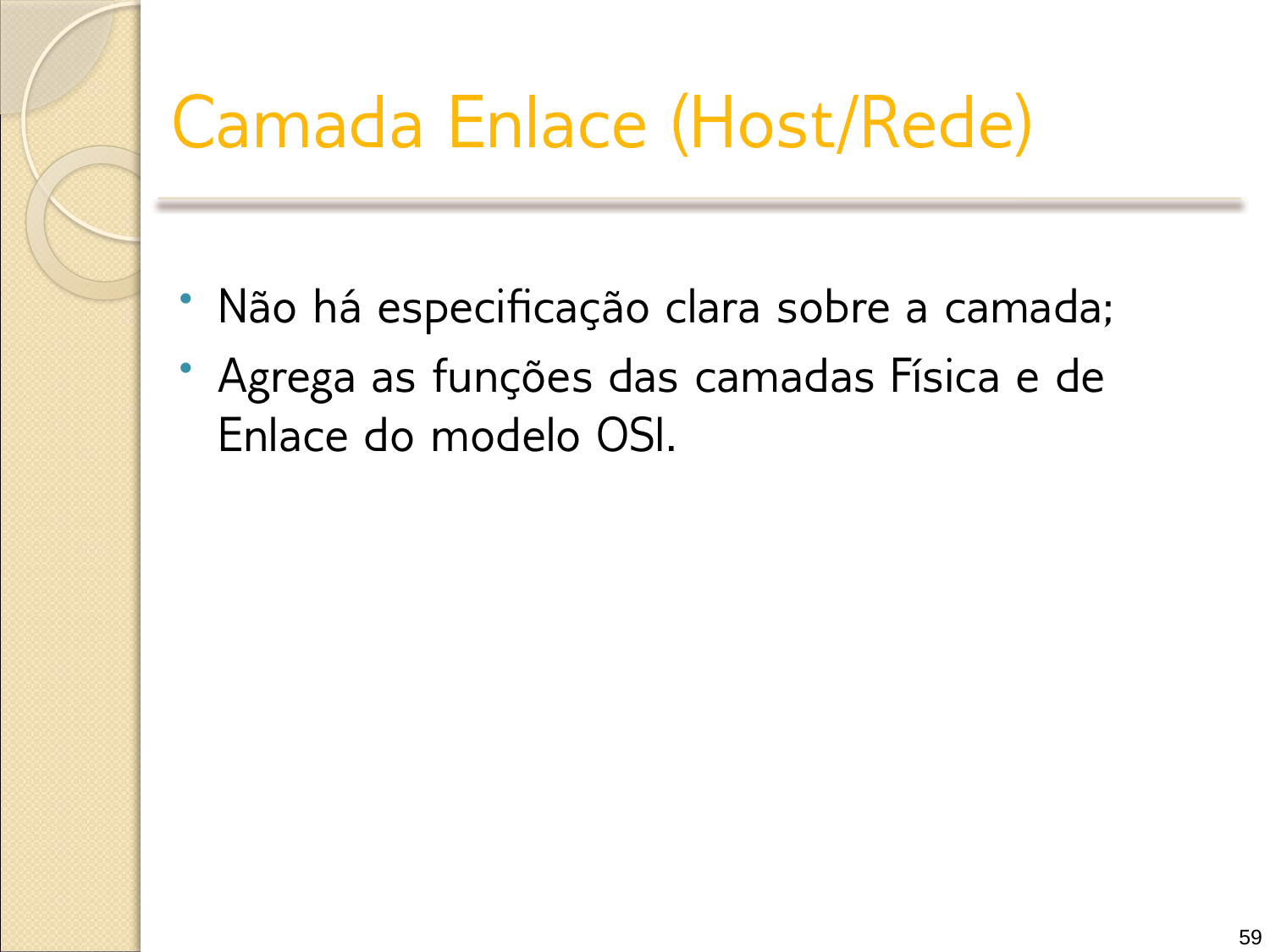

# Camada Enlace (Host/Rede)
Não há especificação clara sobre a camada;
Agrega as funções das camadas Física e de Enlace do modelo OSI.